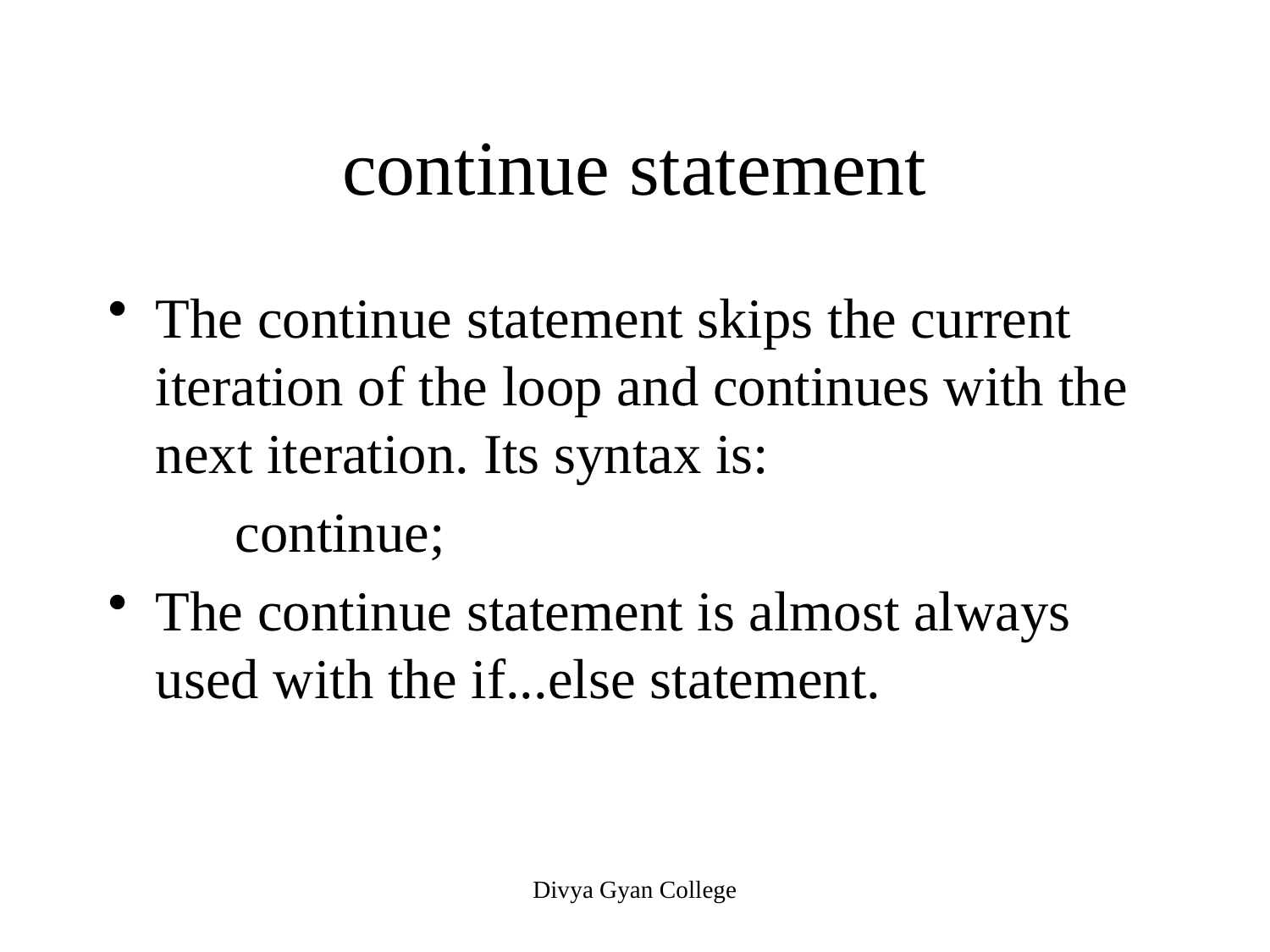

# continue statement
The continue statement skips the current iteration of the loop and continues with the next iteration. Its syntax is:
	continue;
The continue statement is almost always used with the if...else statement.
Divya Gyan College